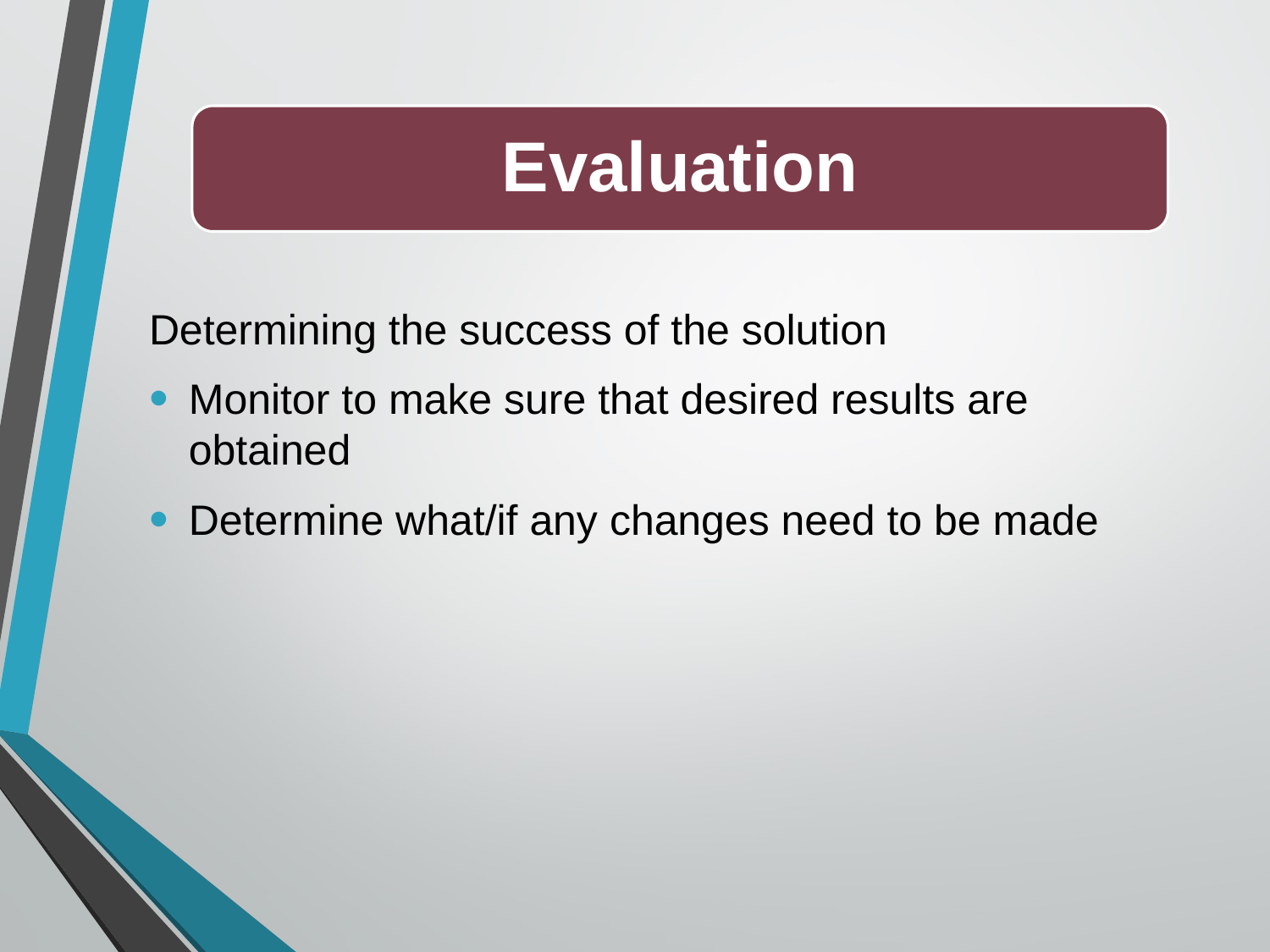

Evaluation
Determining the success of the solution
Monitor to make sure that desired results are obtained
Determine what/if any changes need to be made